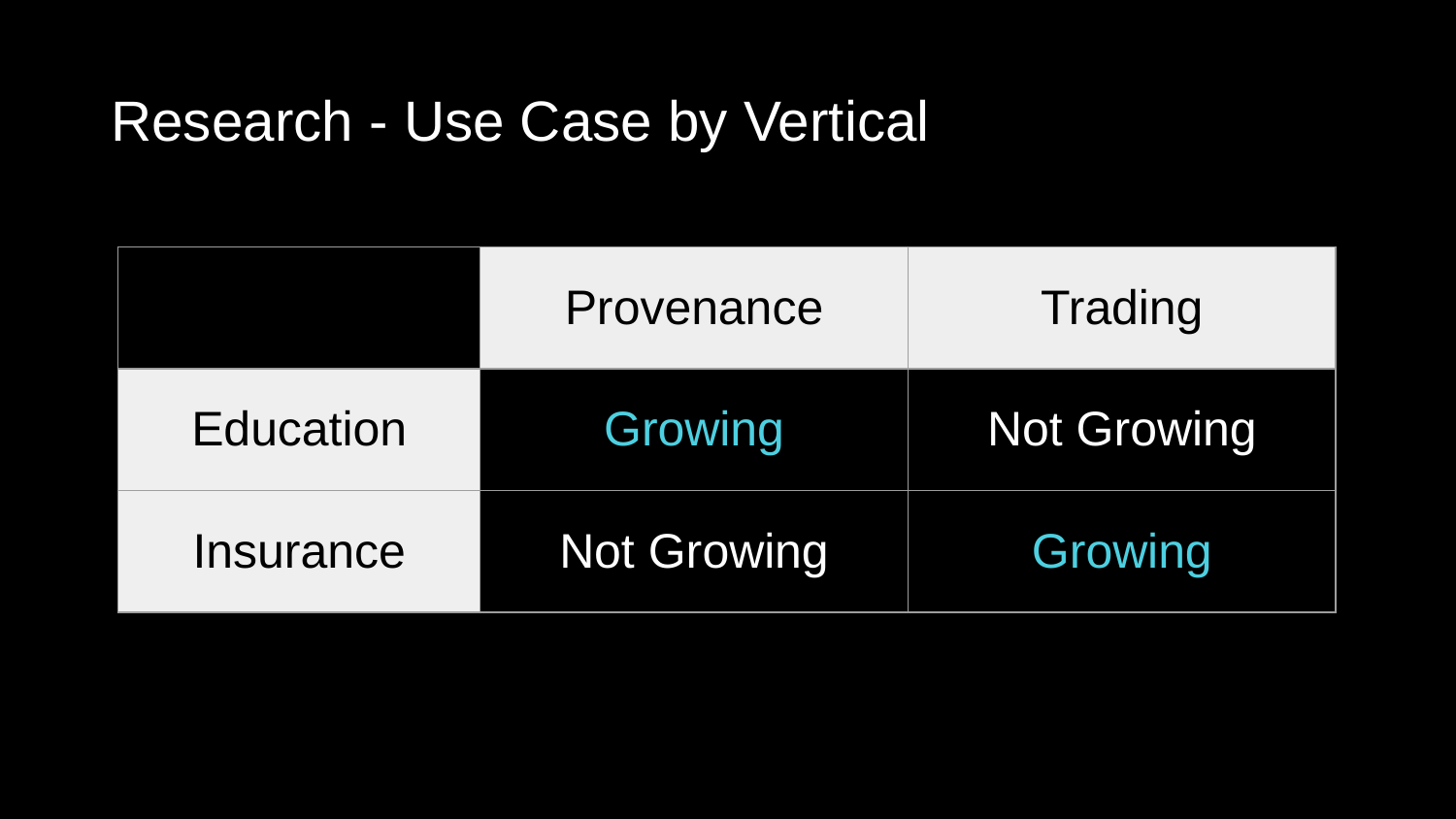

# Research - Use Case by Vertical
|  | Provenance | Trading |
| --- | --- | --- |
| Education | Growing | Not Growing |
| Insurance | Not Growing | Growing |